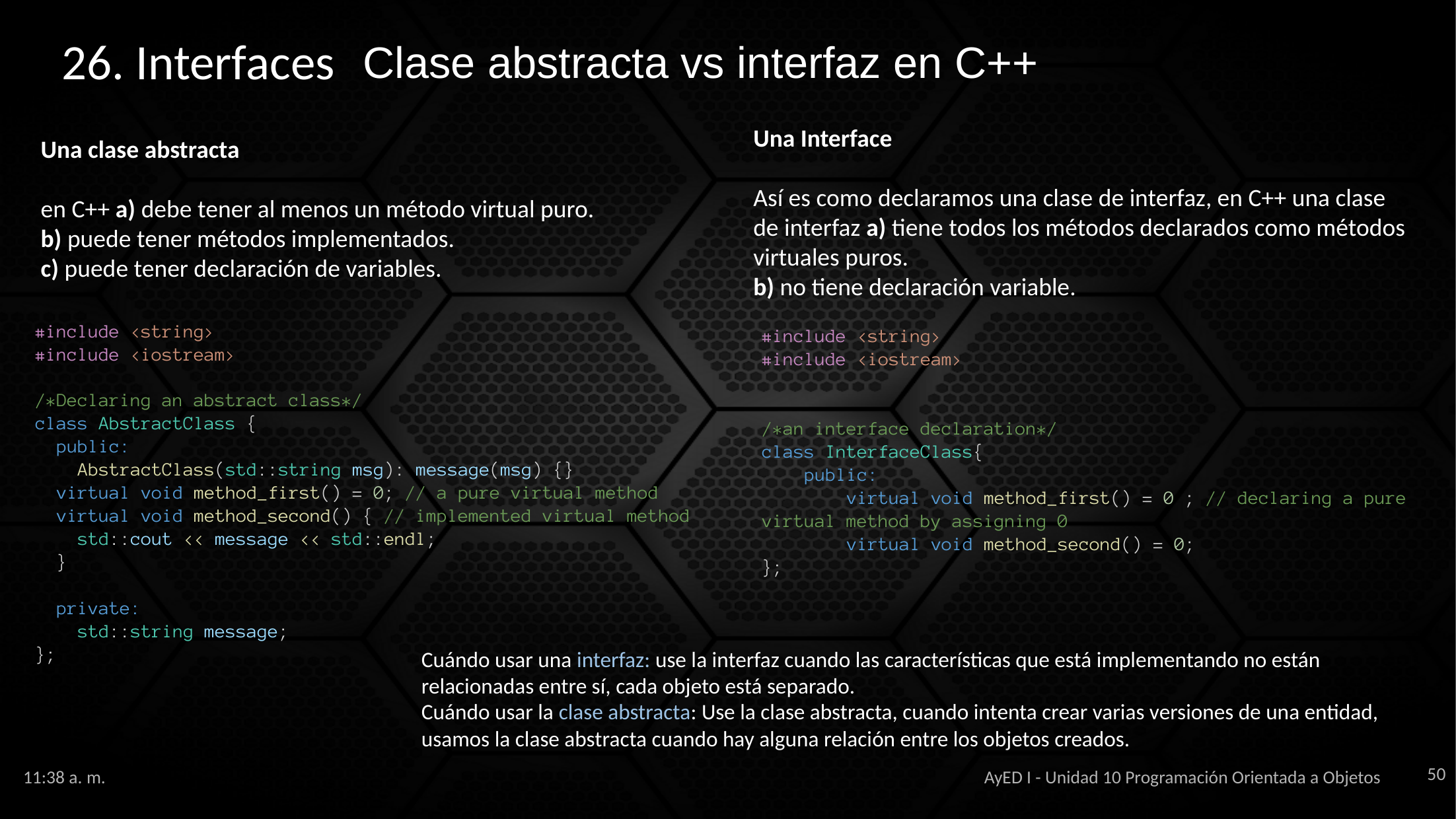

# 26. Interfaces
Clase abstracta vs interfaz en C++
Una Interface
Así es como declaramos una clase de interfaz, en C++ una clase
de interfaz a) tiene todos los métodos declarados como métodos virtuales puros.
b) no tiene declaración variable.
Una clase abstracta
en C++ a) debe tener al menos un método virtual puro.
b) puede tener métodos implementados.
c) puede tener declaración de variables.
#include <string>
#include <iostream>
/*Declaring an abstract class*/
class AbstractClass {
  public:
    AbstractClass(std::string msg): message(msg) {}
  virtual void method_first() = 0; // a pure virtual method
  virtual void method_second() { // implemented virtual method
    std::cout << message << std::endl;
  }
  private:
    std::string message;
};
#include <string>
#include <iostream>
/*an interface declaration*/
class InterfaceClass{
    public:
        virtual void method_first() = 0 ; // declaring a pure virtual method by assigning 0
        virtual void method_second() = 0;
};
Cuándo usar una interfaz: use la interfaz cuando las características que está implementando no están relacionadas entre sí, cada objeto está separado.
Cuándo usar la clase abstracta: Use la clase abstracta, cuando intenta crear varias versiones de una entidad, usamos la clase abstracta cuando hay alguna relación entre los objetos creados.
50
11:38 a. m.
AyED I - Unidad 10 Programación Orientada a Objetos